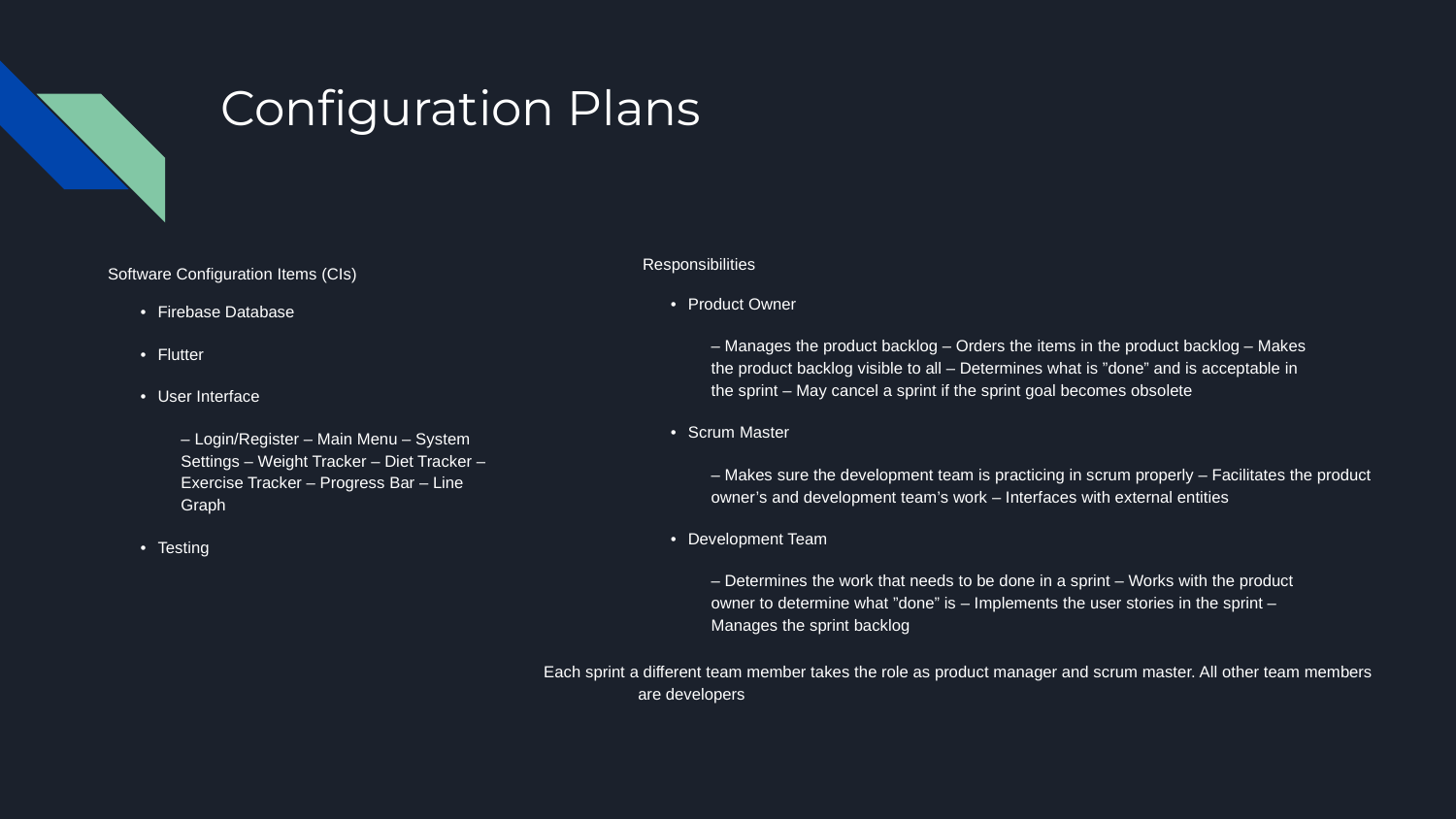

# Configuration Plans
 Responsibilities
• Product Owner
– Manages the product backlog – Orders the items in the product backlog – Makes the product backlog visible to all – Determines what is ”done” and is acceptable in the sprint – May cancel a sprint if the sprint goal becomes obsolete
• Scrum Master
– Makes sure the development team is practicing in scrum properly – Facilitates the product owner’s and development team’s work – Interfaces with external entities
• Development Team
– Determines the work that needs to be done in a sprint – Works with the product owner to determine what ”done” is – Implements the user stories in the sprint – Manages the sprint backlog
Each sprint a different team member takes the role as product manager and scrum master. All other team members are developers
Software Configuration Items (CIs)
• Firebase Database
• Flutter
• User Interface
– Login/Register – Main Menu – System Settings – Weight Tracker – Diet Tracker – Exercise Tracker – Progress Bar – Line Graph
• Testing